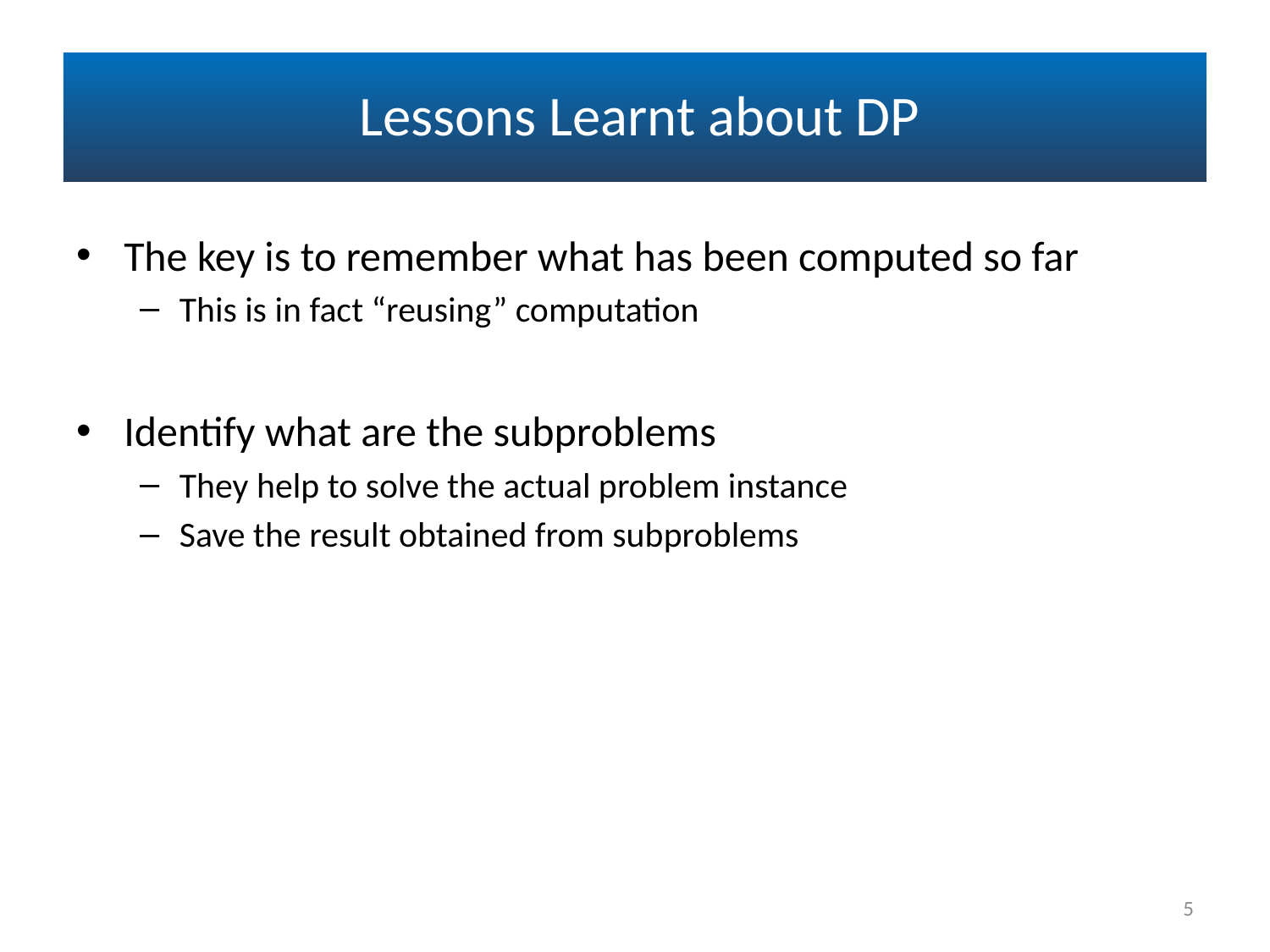

Lessons Learnt about DP
The key is to remember what has been computed so far
This is in fact “reusing” computation

Identify what are the subproblems
They help to solve the actual problem instance
Save the result obtained from subproblems
5